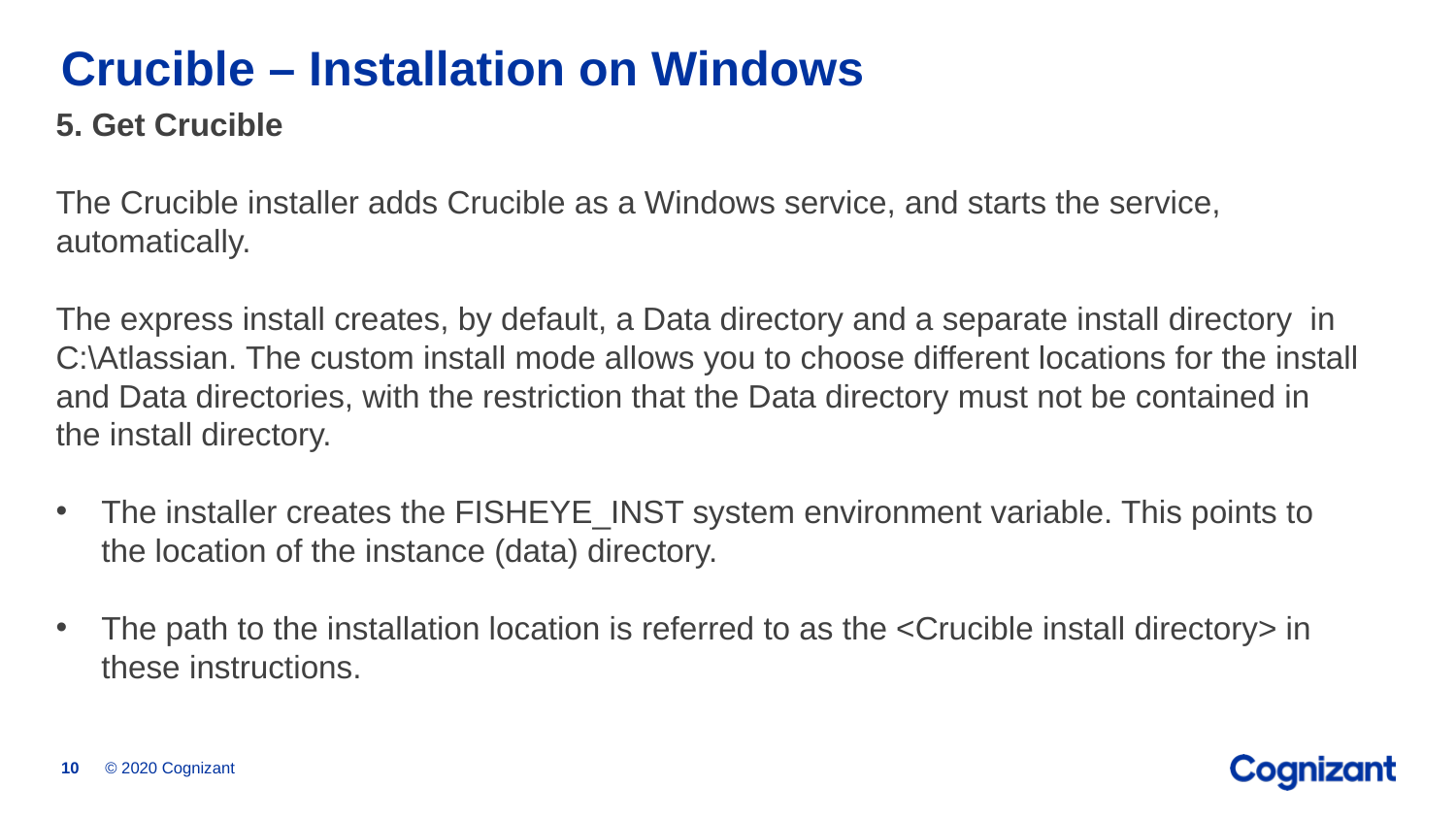

# Crucible – Installation on Windows
5. Get Crucible

The Crucible installer adds Crucible as a Windows service, and starts the service, automatically.

The express install creates, by default, a Data directory and a separate install directory  in C:\Atlassian. The custom install mode allows you to choose different locations for the install and Data directories, with the restriction that the Data directory must not be contained in the install directory.

The installer creates the FISHEYE_INST system environment variable. This points to the location of the instance (data) directory.

The path to the installation location is referred to as the <Crucible install directory> in these instructions.
© 2020 Cognizant
10